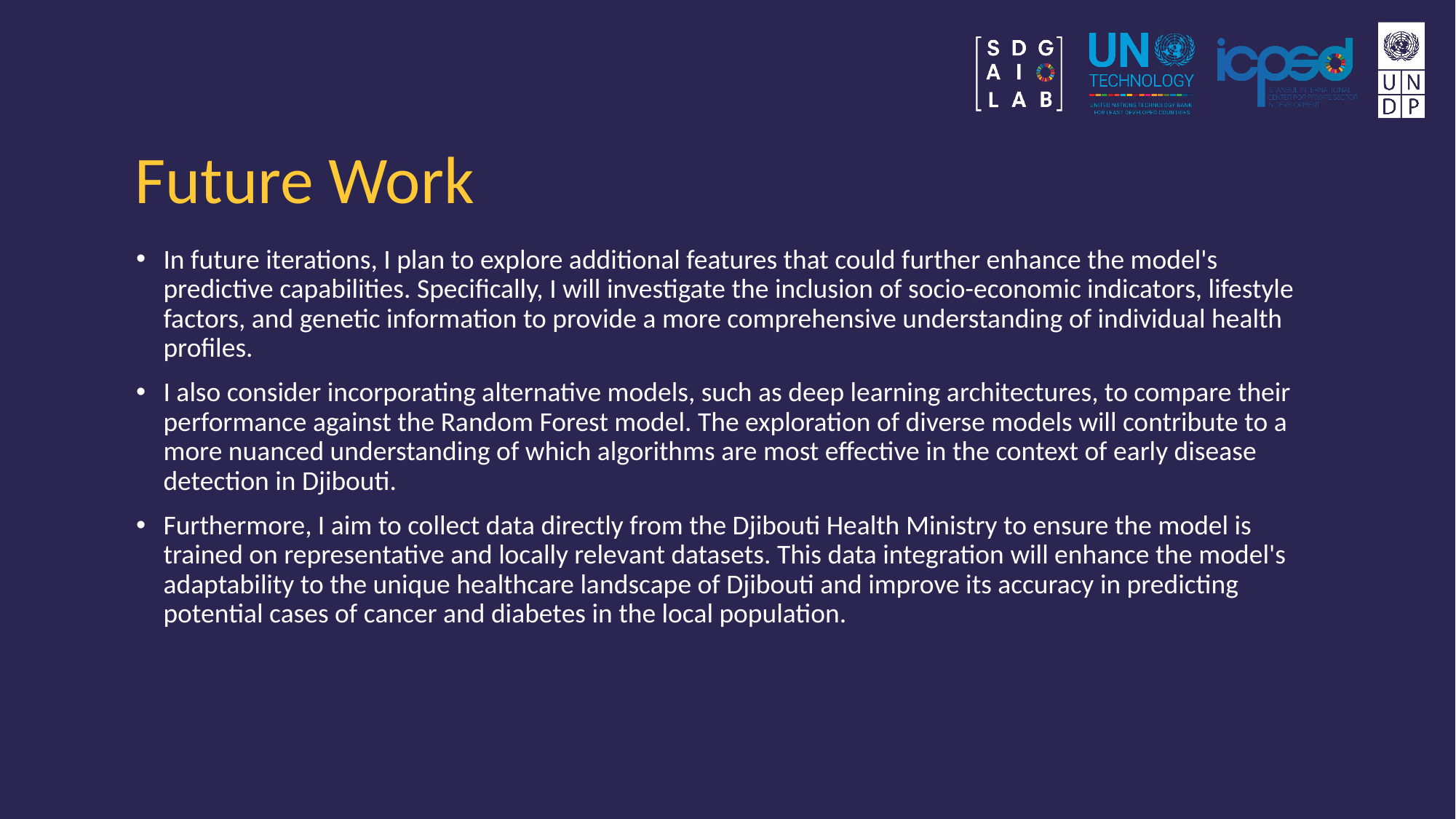

# Future Work
In future iterations, I plan to explore additional features that could further enhance the model's predictive capabilities. Specifically, I will investigate the inclusion of socio-economic indicators, lifestyle factors, and genetic information to provide a more comprehensive understanding of individual health profiles.
I also consider incorporating alternative models, such as deep learning architectures, to compare their performance against the Random Forest model. The exploration of diverse models will contribute to a more nuanced understanding of which algorithms are most effective in the context of early disease detection in Djibouti.
Furthermore, I aim to collect data directly from the Djibouti Health Ministry to ensure the model is trained on representative and locally relevant datasets. This data integration will enhance the model's adaptability to the unique healthcare landscape of Djibouti and improve its accuracy in predicting potential cases of cancer and diabetes in the local population.